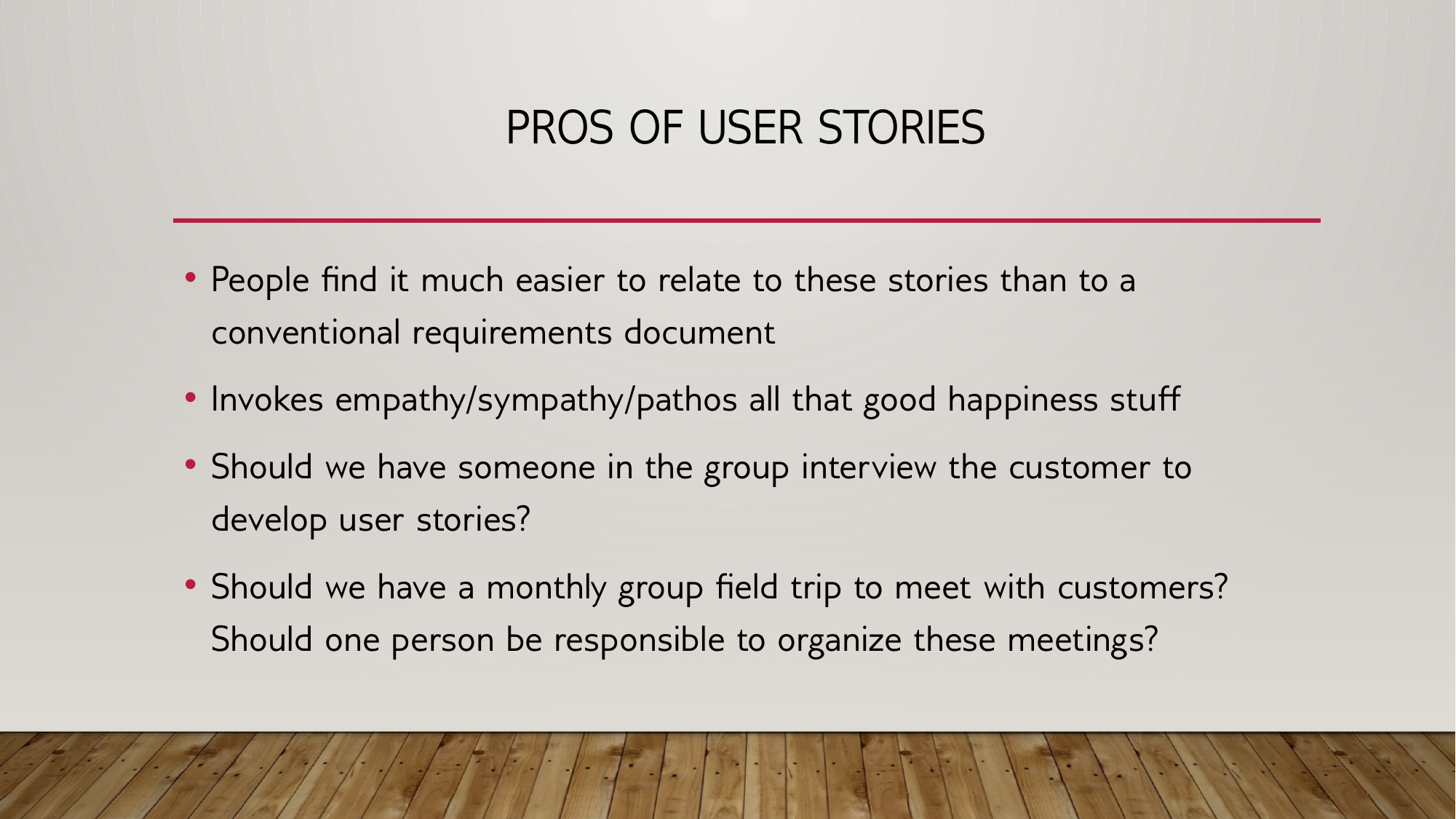

# Pros of User stories
People find it much easier to relate to these stories than to a conventional requirements document
Invokes empathy/sympathy/pathos all that good happiness stuff
Should we have someone in the group interview the customer to develop user stories?
Should we have a monthly group field trip to meet with customers? Should one person be responsible to organize these meetings?